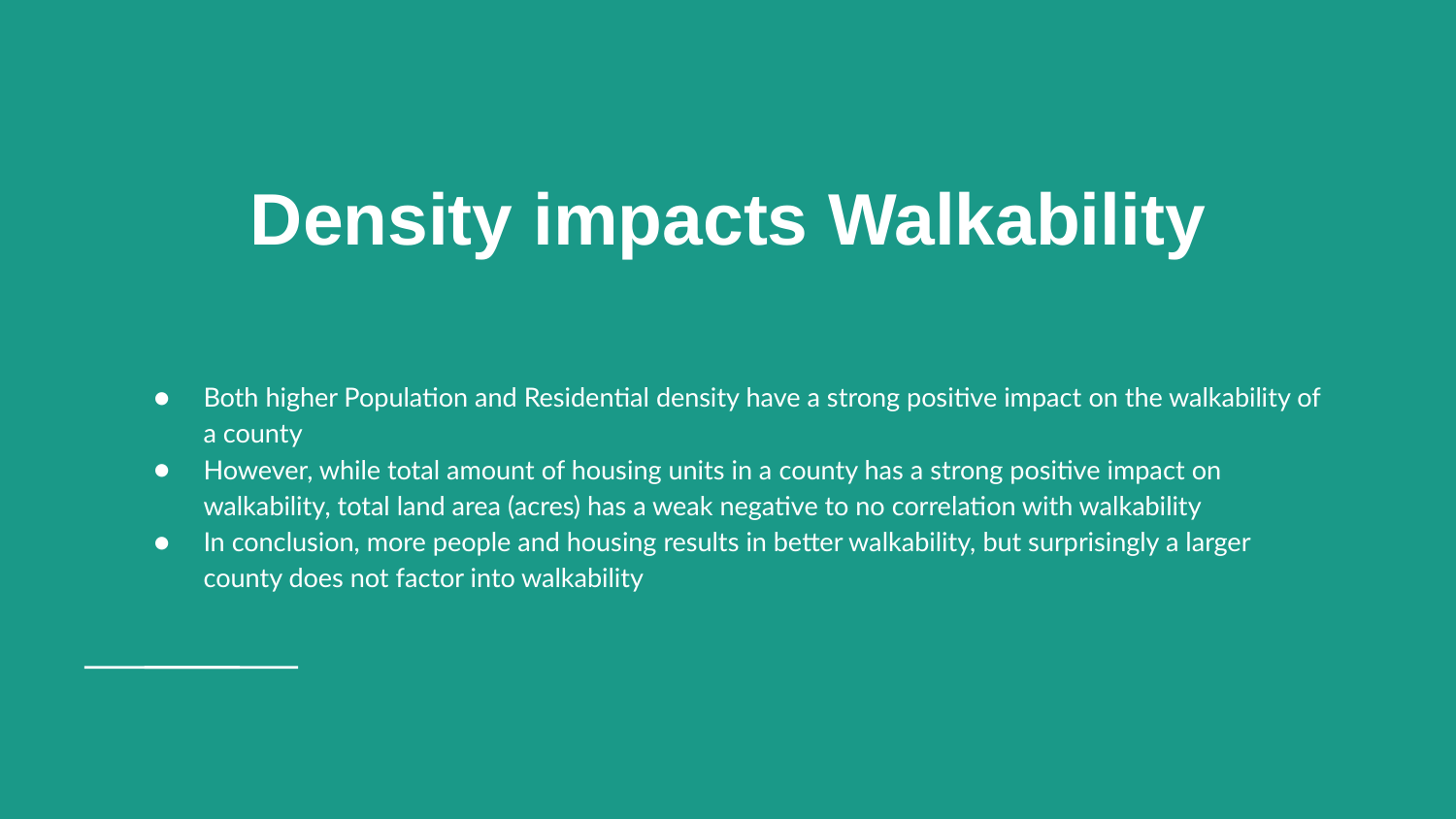

# Density impacts Walkability
Both higher Population and Residential density have a strong positive impact on the walkability of a county
However, while total amount of housing units in a county has a strong positive impact on walkability, total land area (acres) has a weak negative to no correlation with walkability
In conclusion, more people and housing results in better walkability, but surprisingly a larger county does not factor into walkability